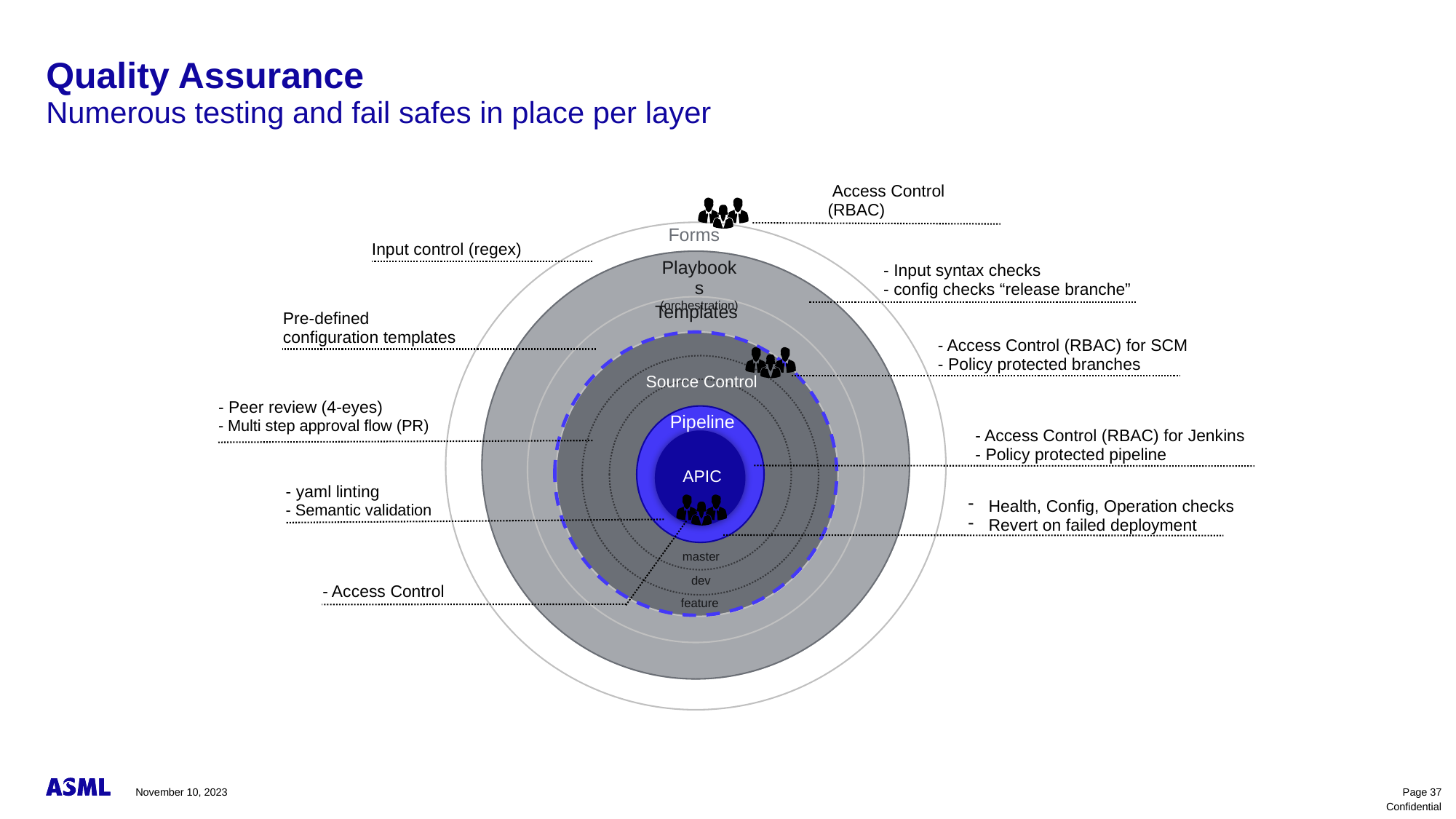

# Quality Assurance
Numerous testing and fail safes in place per layer
 Access Control (RBAC)

Forms
Input control (regex)

- Input syntax checks
- config checks “release branche”
Playbooks
(orchestration)

Templates
Pre-defined configuration templates
- Access Control (RBAC) for SCM
- Policy protected branches

Source Control

- Peer review (4-eyes)
- Multi step approval flow (PR)

Pipeline
- Access Control (RBAC) for Jenkins
- Policy protected pipeline

APIC
- yaml linting
- Semantic validation
Health, Config, Operation checks
Revert on failed deployment

master
dev
- Access Control
feature
November 10, 2023
Page 37